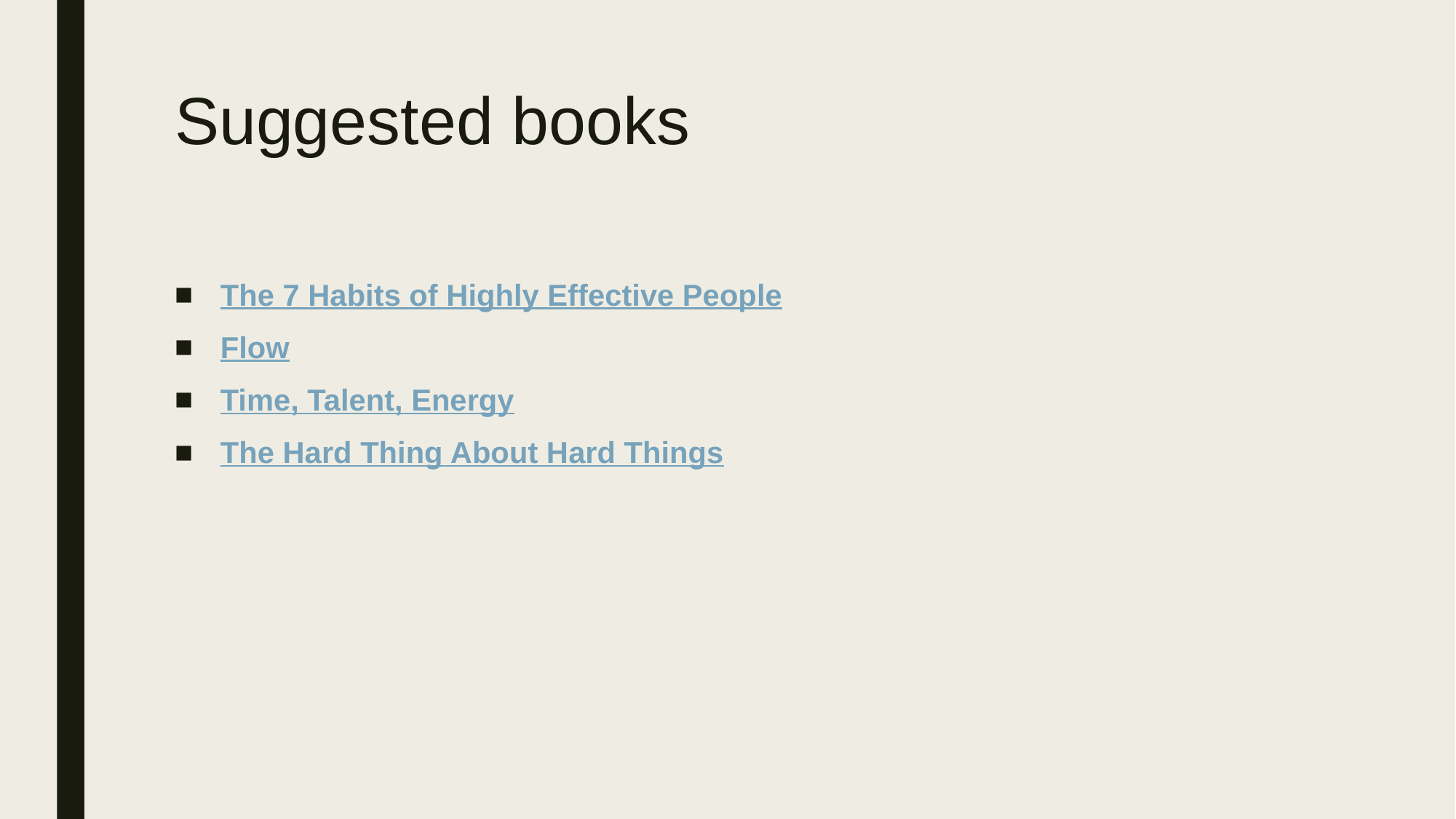

# Suggested books
The 7 Habits of Highly Effective People
Flow
Time, Talent, Energy
The Hard Thing About Hard Things